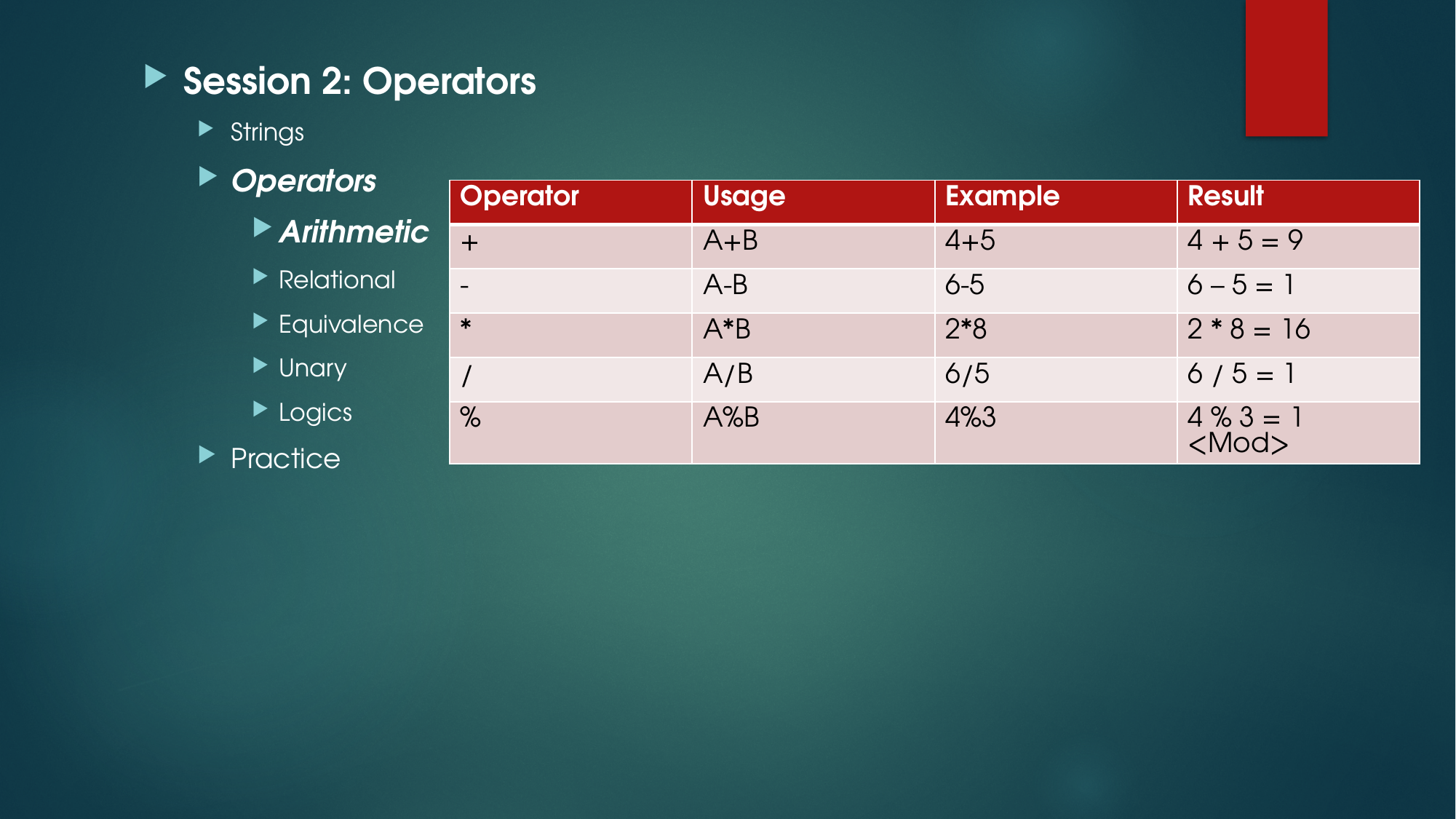

Session 2: Operators
Strings
Operators
Arithmetic
Relational
Equivalence
Unary
Logics
Practice

| Operator | Usage | Example | Result |
| --- | --- | --- | --- |
| + | A+B | 4+5 | 4 + 5 = 9 |
| - | A-B | 6-5 | 6 – 5 = 1 |
| \* | A\*B | 2\*8 | 2 \* 8 = 16 |
| / | A/B | 6/5 | 6 / 5 = 1 |
| % | A%B | 4%3 | 4 % 3 = 1 <Mod> |